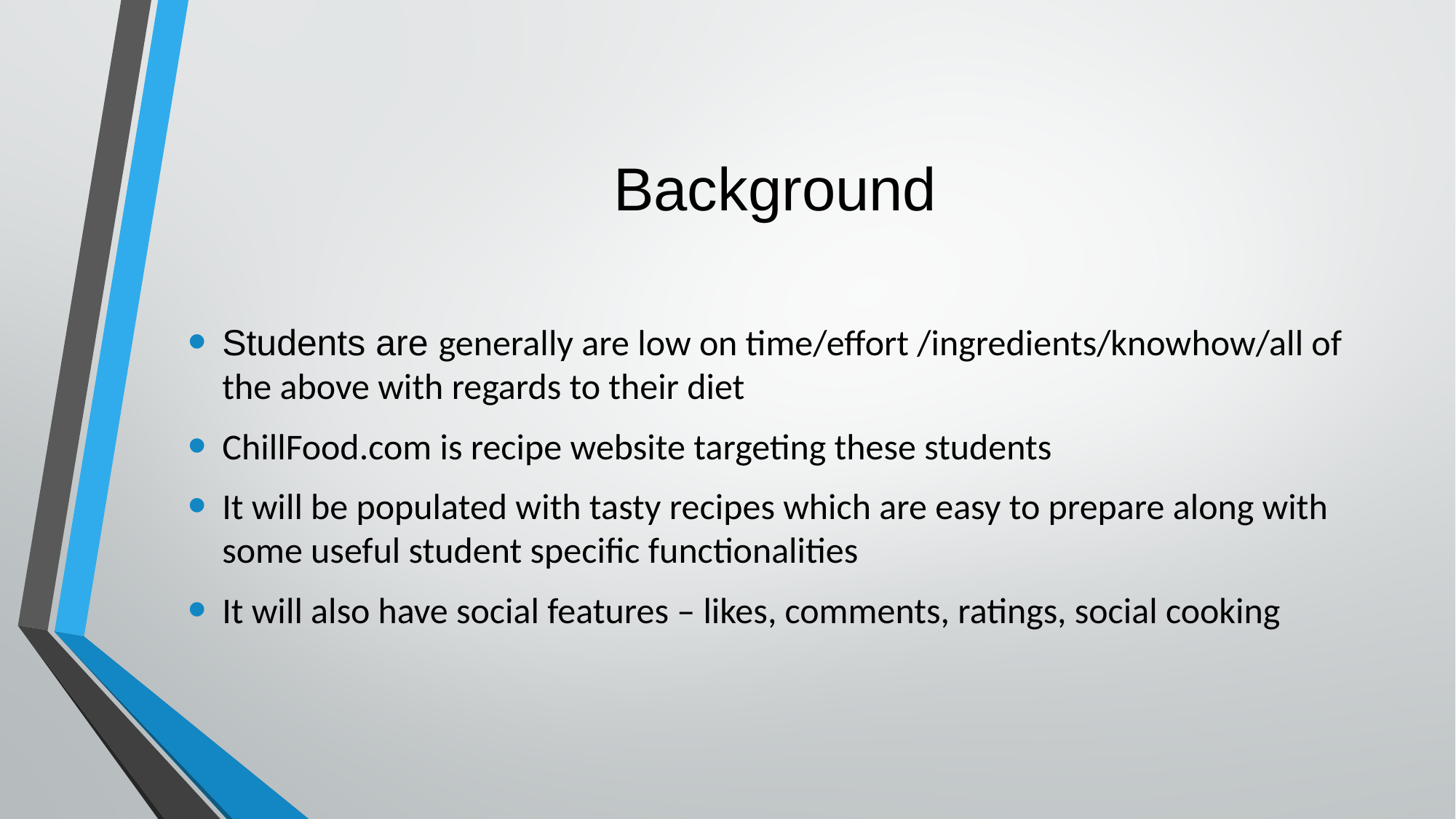

# Background
Students are generally are low on time/effort /ingredients/knowhow/all of the above with regards to their diet
ChillFood.com is recipe website targeting these students
It will be populated with tasty recipes which are easy to prepare along with some useful student specific functionalities
It will also have social features – likes, comments, ratings, social cooking